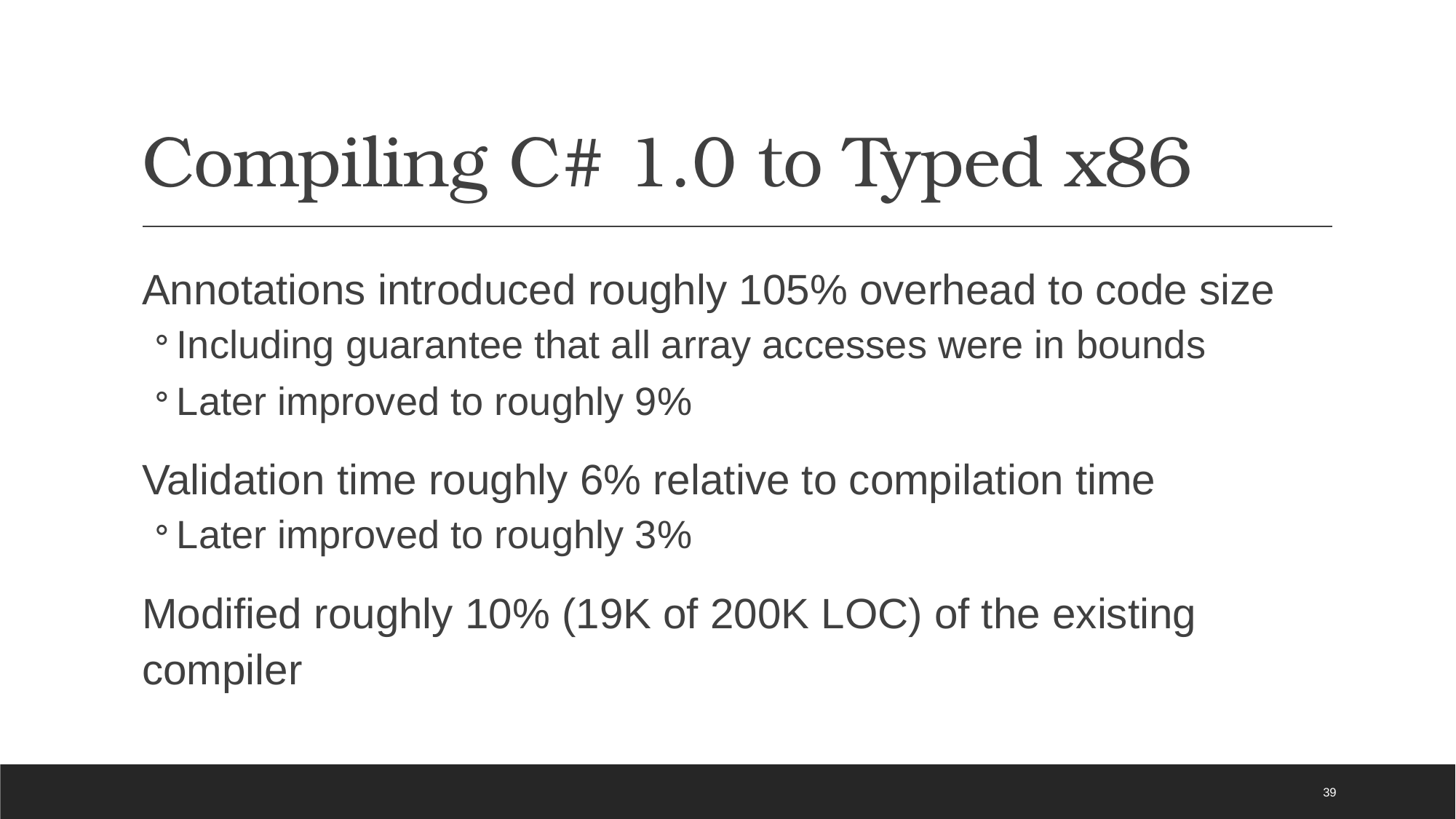

# Compiling C# 1.0 to Typed x86
Annotations introduced roughly 105% overhead to code size
Including guarantee that all array accesses were in bounds
Later improved to roughly 9%
Validation time roughly 6% relative to compilation time
Later improved to roughly 3%
Modified roughly 10% (19K of 200K LOC) of the existing compiler
39